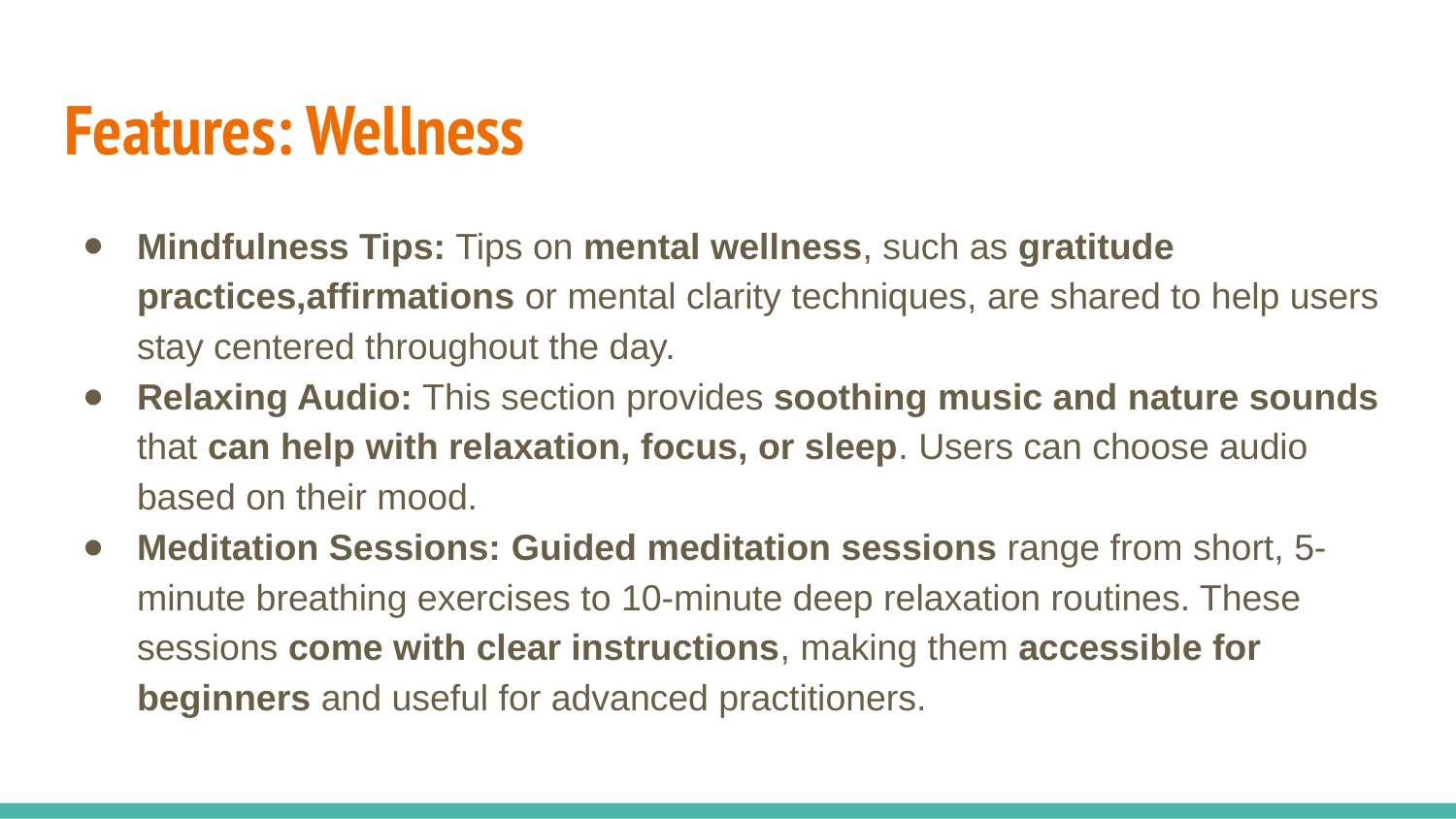

# Features: Wellness
Mindfulness Tips: Tips on mental wellness, such as gratitude practices,affirmations or mental clarity techniques, are shared to help users stay centered throughout the day.
Relaxing Audio: This section provides soothing music and nature sounds that can help with relaxation, focus, or sleep. Users can choose audio based on their mood.
Meditation Sessions: Guided meditation sessions range from short, 5-minute breathing exercises to 10-minute deep relaxation routines. These sessions come with clear instructions, making them accessible for beginners and useful for advanced practitioners.